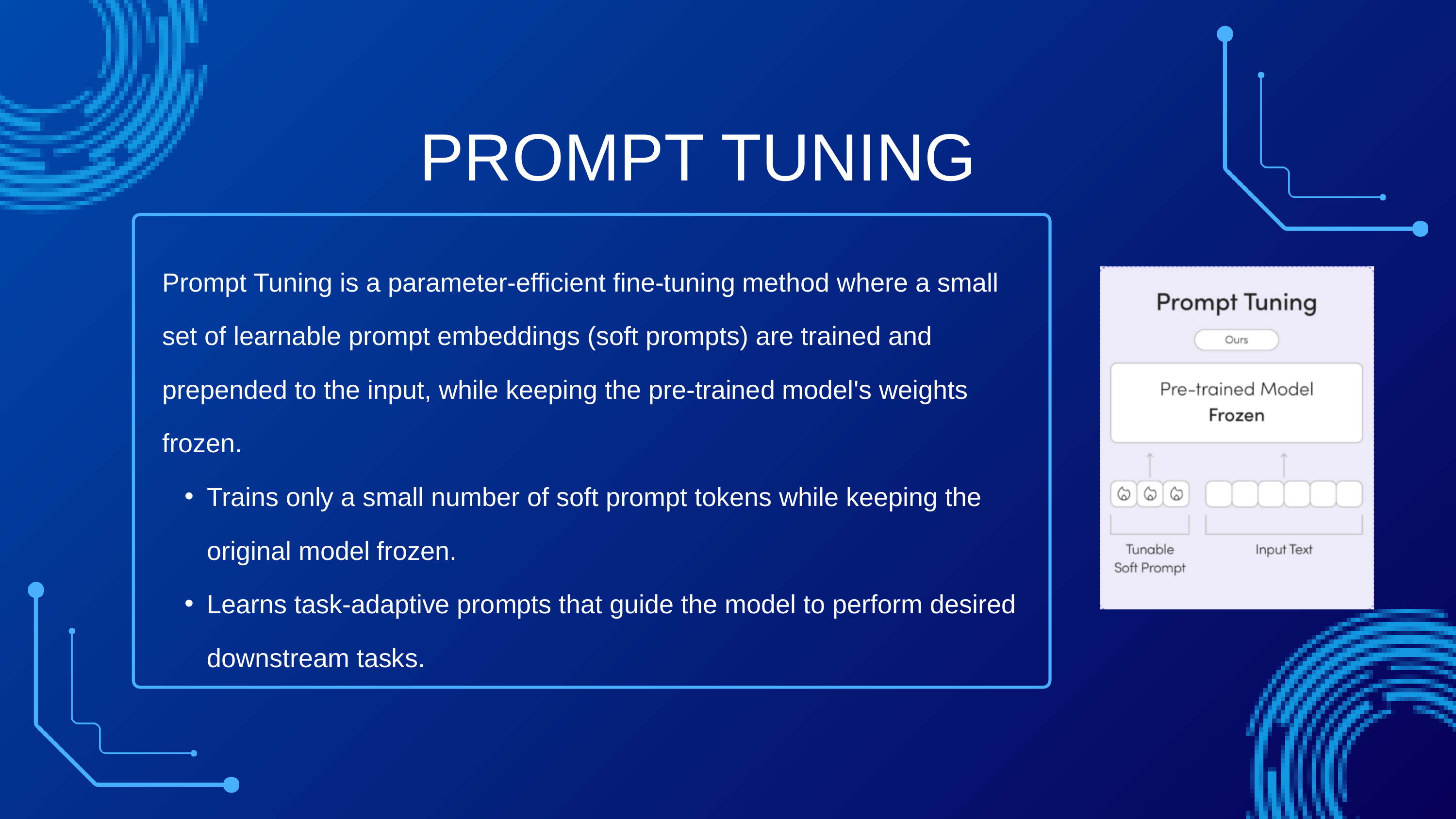

PROMPT TUNING

Prompt Tuning is a parameter-efficient fine-tuning method where a small set of learnable prompt embeddings (soft prompts) are trained and prepended to the input, while keeping the pre-trained model's weights frozen.
Trains only a small number of soft prompt tokens while keeping the original model frozen.
Learns task-adaptive prompts that guide the model to perform desired downstream tasks.